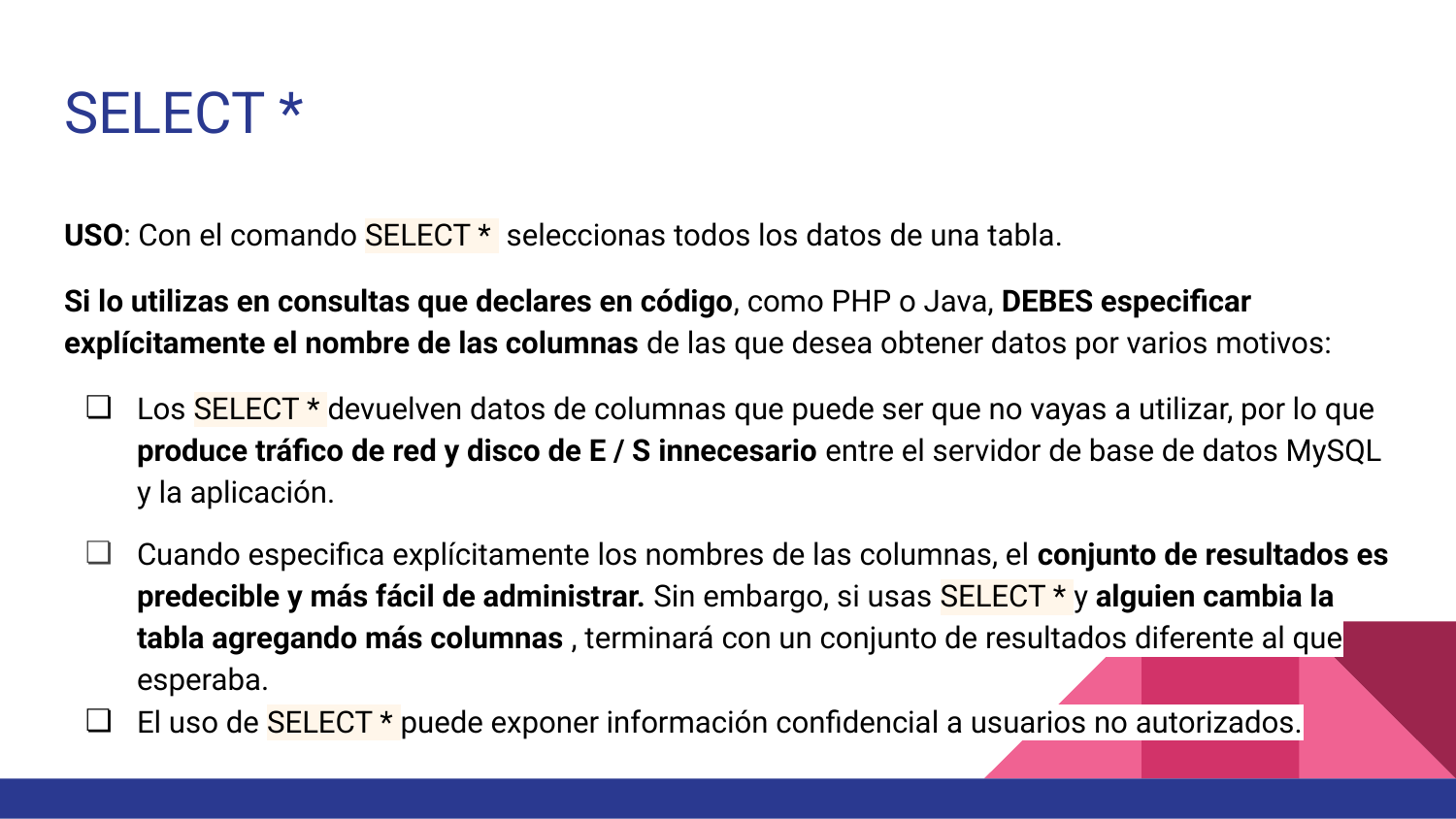

# SELECT *
USO: Con el comando SELECT *  seleccionas todos los datos de una tabla.
Si lo utilizas en consultas que declares en código, como PHP o Java, DEBES especificar explícitamente el nombre de las columnas de las que desea obtener datos por varios motivos:
Los SELECT * devuelven datos de columnas que puede ser que no vayas a utilizar, por lo que produce tráfico de red y disco de E / S innecesario entre el servidor de base de datos MySQL y la aplicación.
Cuando especifica explícitamente los nombres de las columnas, el conjunto de resultados es predecible y más fácil de administrar. Sin embargo, si usas SELECT * y alguien cambia la tabla agregando más columnas , terminará con un conjunto de resultados diferente al que esperaba.
El uso de SELECT * puede exponer información confidencial a usuarios no autorizados.